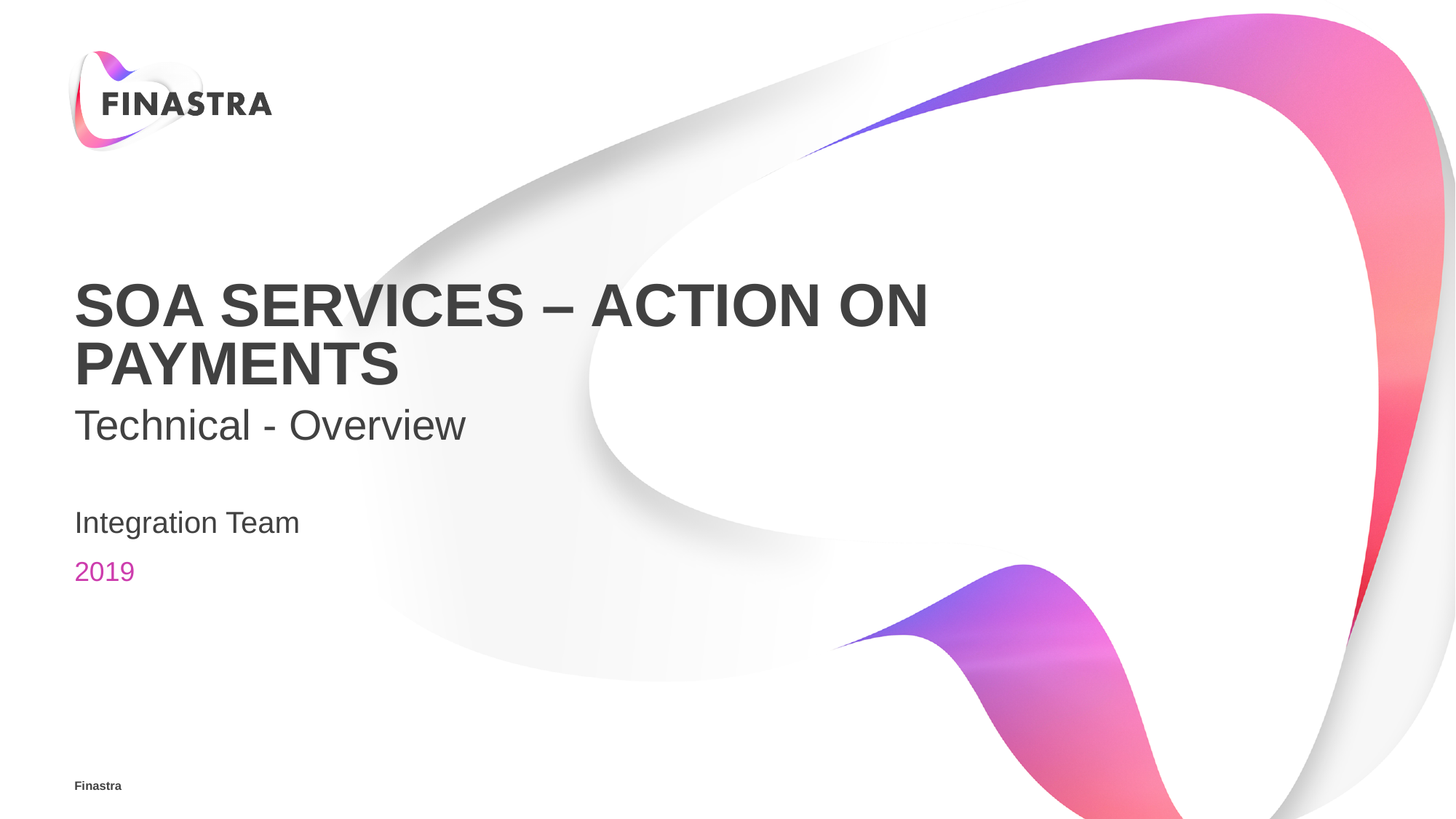

# SOA SERVICES – Action on payments
Technical - Overview
Integration Team
2019